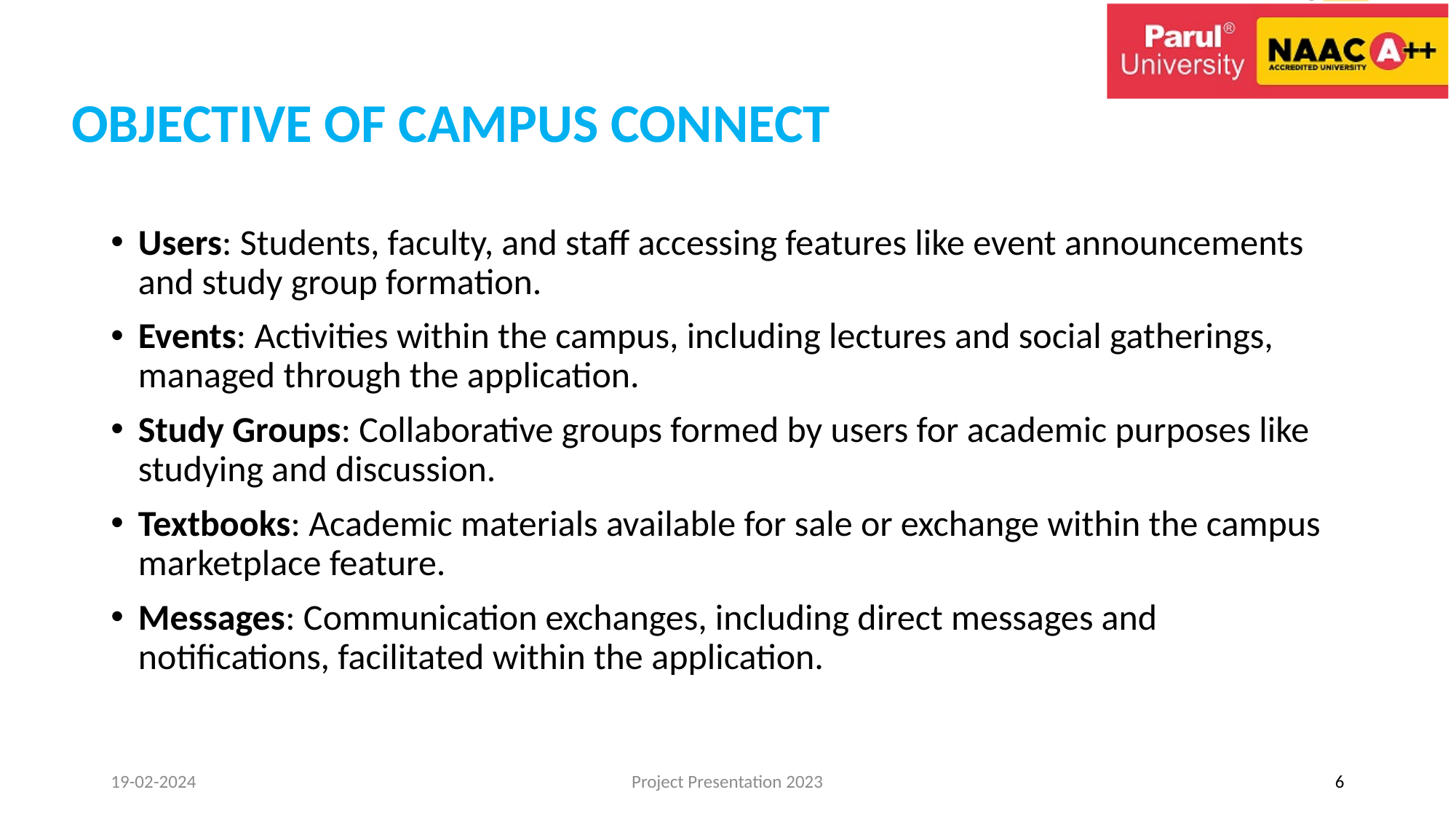

# OBJECTIVE OF CAMPUS CONNECT
Users: Students, faculty, and staff accessing features like event announcements and study group formation.
Events: Activities within the campus, including lectures and social gatherings, managed through the application.
Study Groups: Collaborative groups formed by users for academic purposes like studying and discussion.
Textbooks: Academic materials available for sale or exchange within the campus marketplace feature.
Messages: Communication exchanges, including direct messages and notifications, facilitated within the application.
19-02-2024
Project Presentation 2023
6